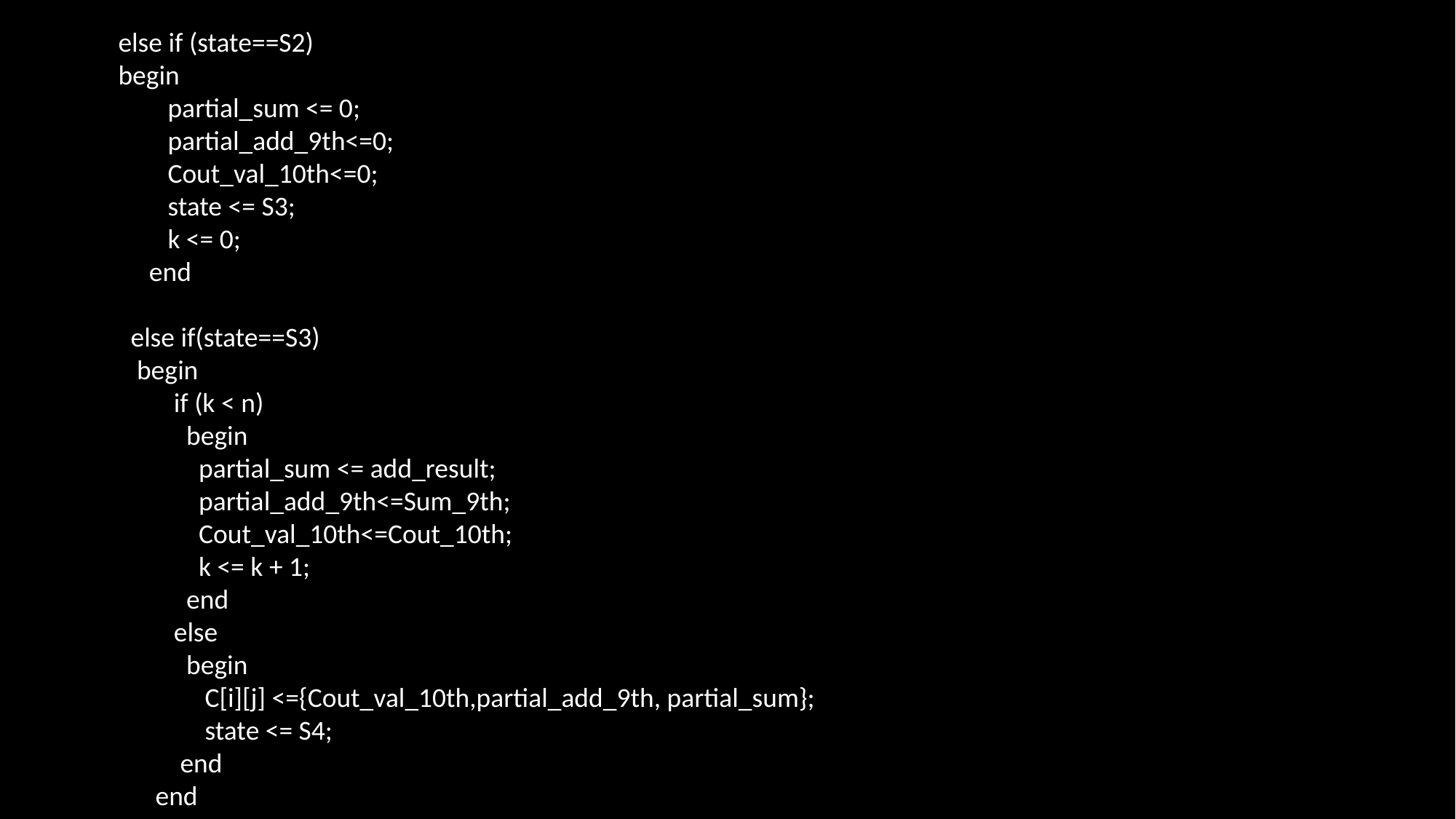

else if (state==S2)
              begin
                      partial_sum <= 0;
                      partial_add_9th<=0;
                      Cout_val_10th<=0;
                      state <= S3;
                      k <= 0;
                   end

                else if(state==S3)
                 begin
                       if (k < n)
                         begin
                           partial_sum <= add_result;
                           partial_add_9th<=Sum_9th;
                           Cout_val_10th<=Cout_10th;
                           k <= k + 1;
                         end
                       else
                         begin
                            C[i][j] <={Cout_val_10th,partial_add_9th, partial_sum};
                            state <= S4;
                        end
                    end